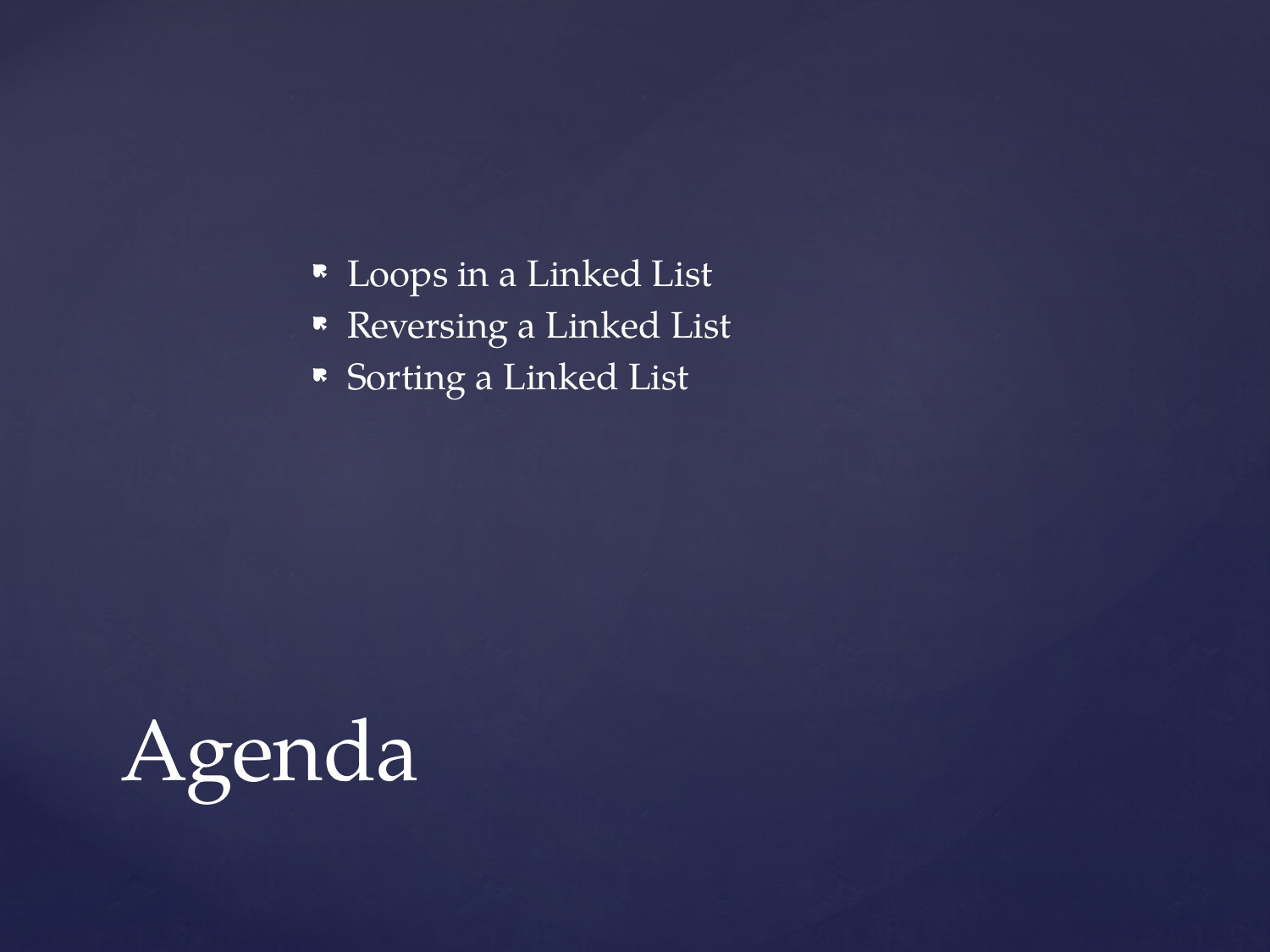

Loops in a Linked List
Reversing a Linked List
Sorting a Linked List

# Agenda